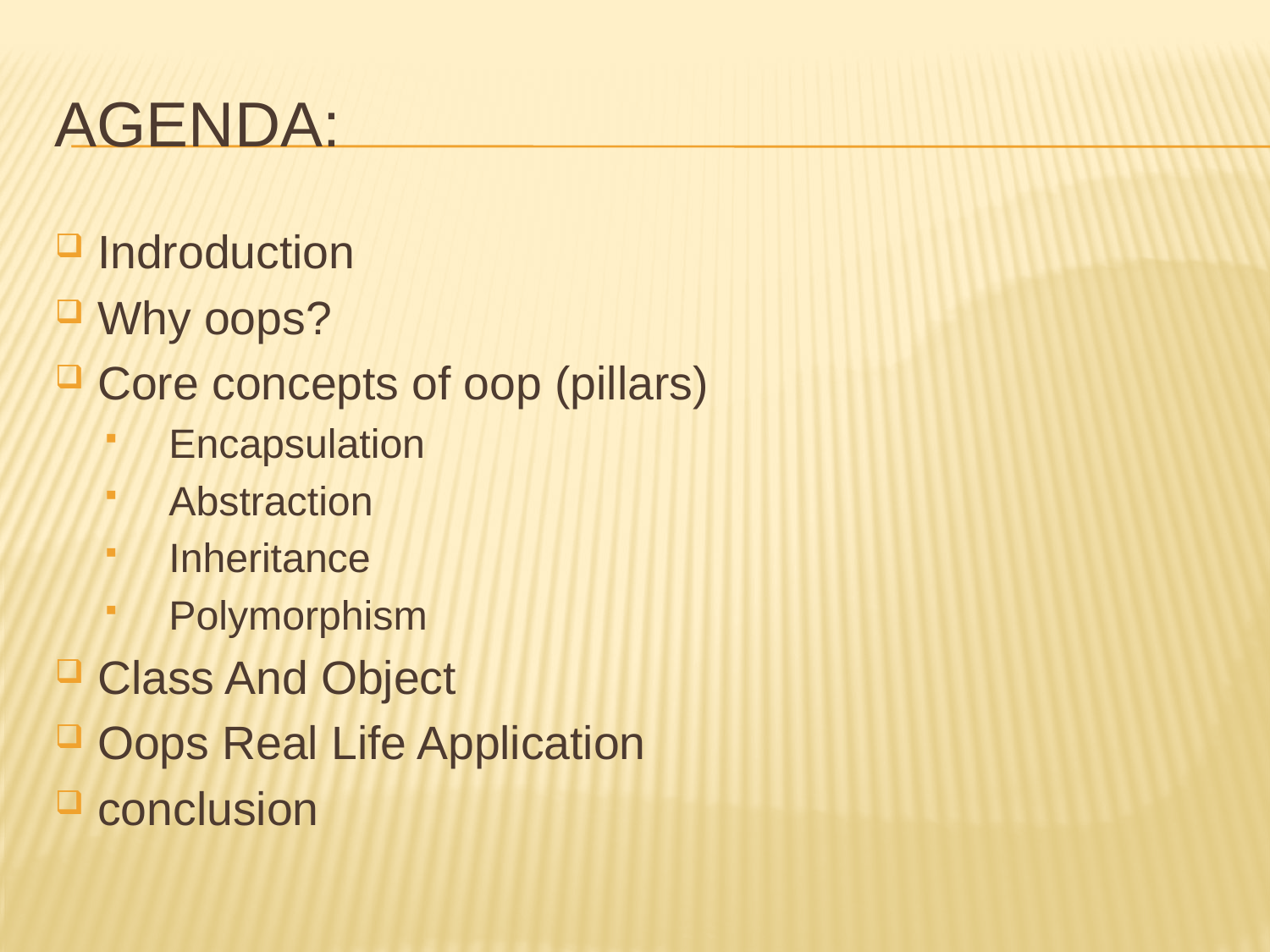

# Agenda:
Indroduction
Why oops?
Core concepts of oop (pillars)
Encapsulation
Abstraction
Inheritance
Polymorphism
Class And Object
Oops Real Life Application
conclusion